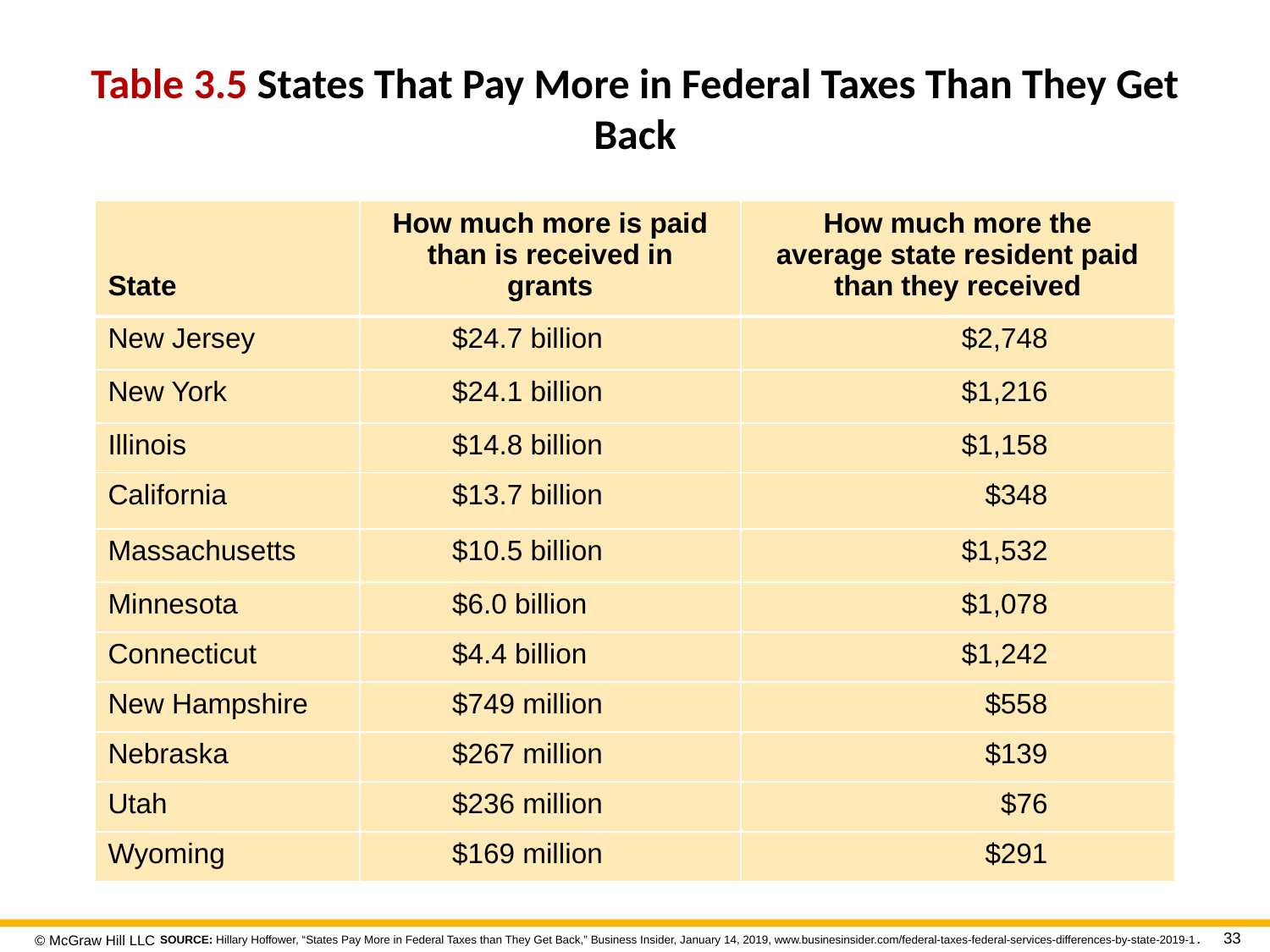

# Table 3.5 States That Pay More in Federal Taxes Than They Get Back
| State | How much more is paid than is received in grants | How much more the average state resident paid than they received |
| --- | --- | --- |
| New Jersey | $24.7 billion | $2,748 |
| New York | $24.1 billion | $1,216 |
| Illinois | $14.8 billion | $1,158 |
| California | $13.7 billion | $348 |
| Massachusetts | $10.5 billion | $1,532 |
| Minnesota | $6.0 billion | $1,078 |
| Connecticut | $4.4 billion | $1,242 |
| New Hampshire | $749 million | $558 |
| Nebraska | $267 million | $139 |
| Utah | $236 million | $76 |
| Wyoming | $169 million | $291 |
Table divided into three columns summarizes states that pay more in federal taxes than they get back. The column headers are marked from left to right as: State, how much more is paid than is received in grants, and how much more the average state resident paid than they received.
SOURCE: Hillary Hoffower, “States Pay More in Federal Taxes than They Get Back,” Business Insider, January 14, 2019, www.businesinsider.com/federal-taxes-federal-services-differences-by-state-2019-1.
33